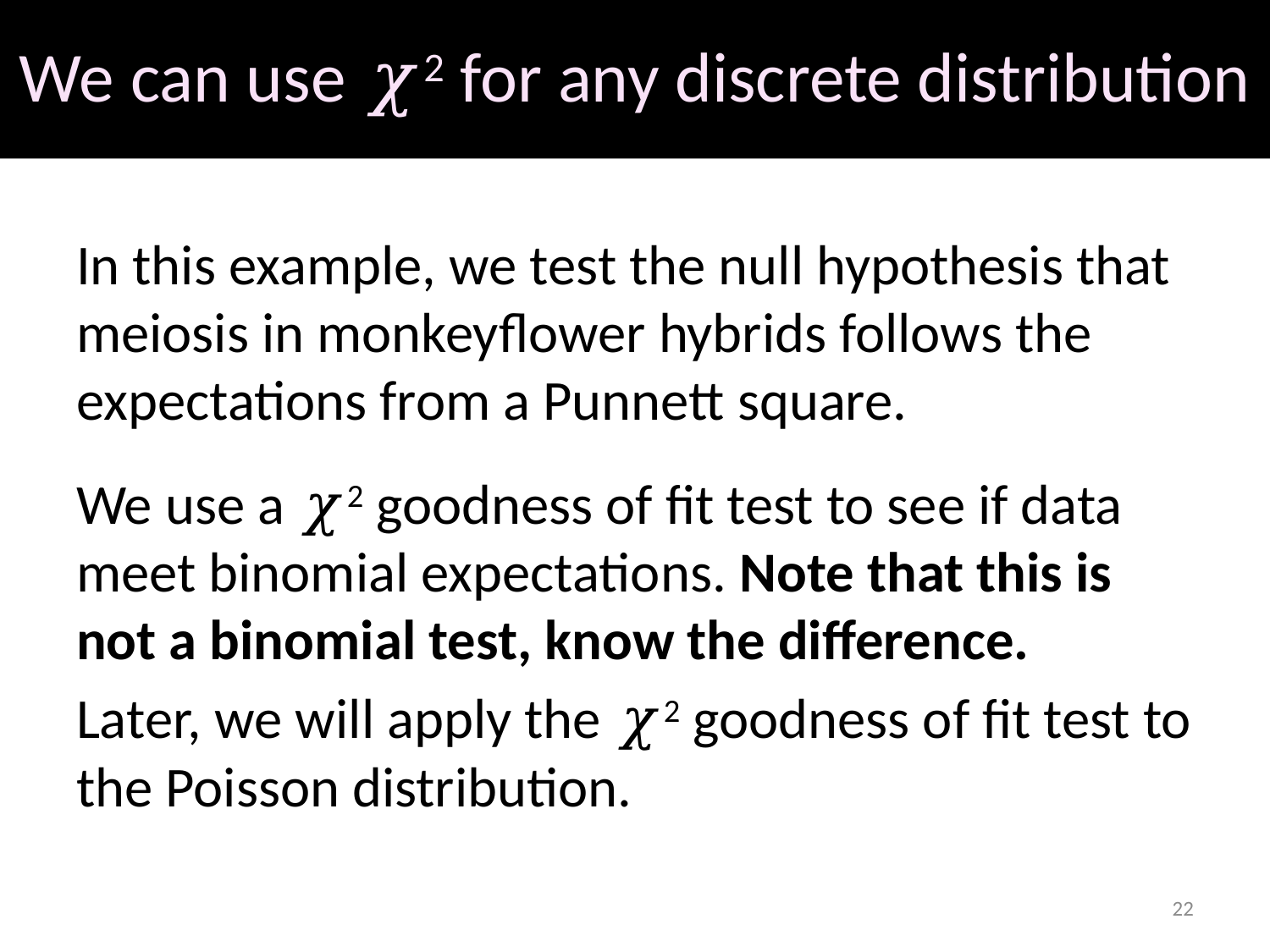

# We can use 𝜒2 for any discrete distribution
In this example, we test the null hypothesis that meiosis in monkeyflower hybrids follows the expectations from a Punnett square.

We use a 𝜒2 goodness of fit test to see if data meet binomial expectations. Note that this is not a binomial test, know the difference.
Later, we will apply the 𝜒2 goodness of fit test to the Poisson distribution.
22